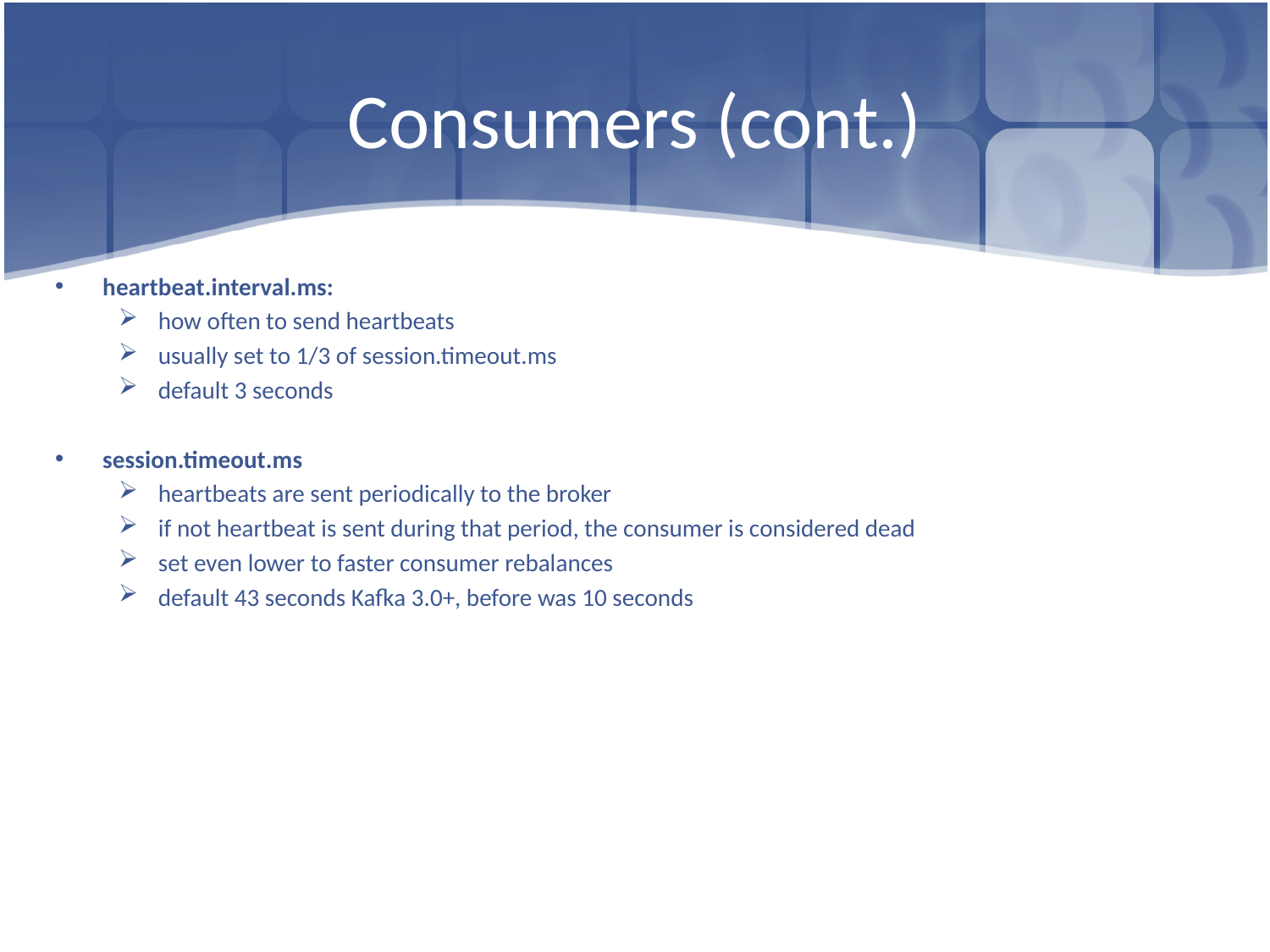

# Consumers (cont.)
heartbeat.interval.ms:
how often to send heartbeats
usually set to 1/3 of session.timeout.ms
default 3 seconds

session.timeout.ms
heartbeats are sent periodically to the broker
if not heartbeat is sent during that period, the consumer is considered dead
set even lower to faster consumer rebalances
default 43 seconds Kafka 3.0+, before was 10 seconds